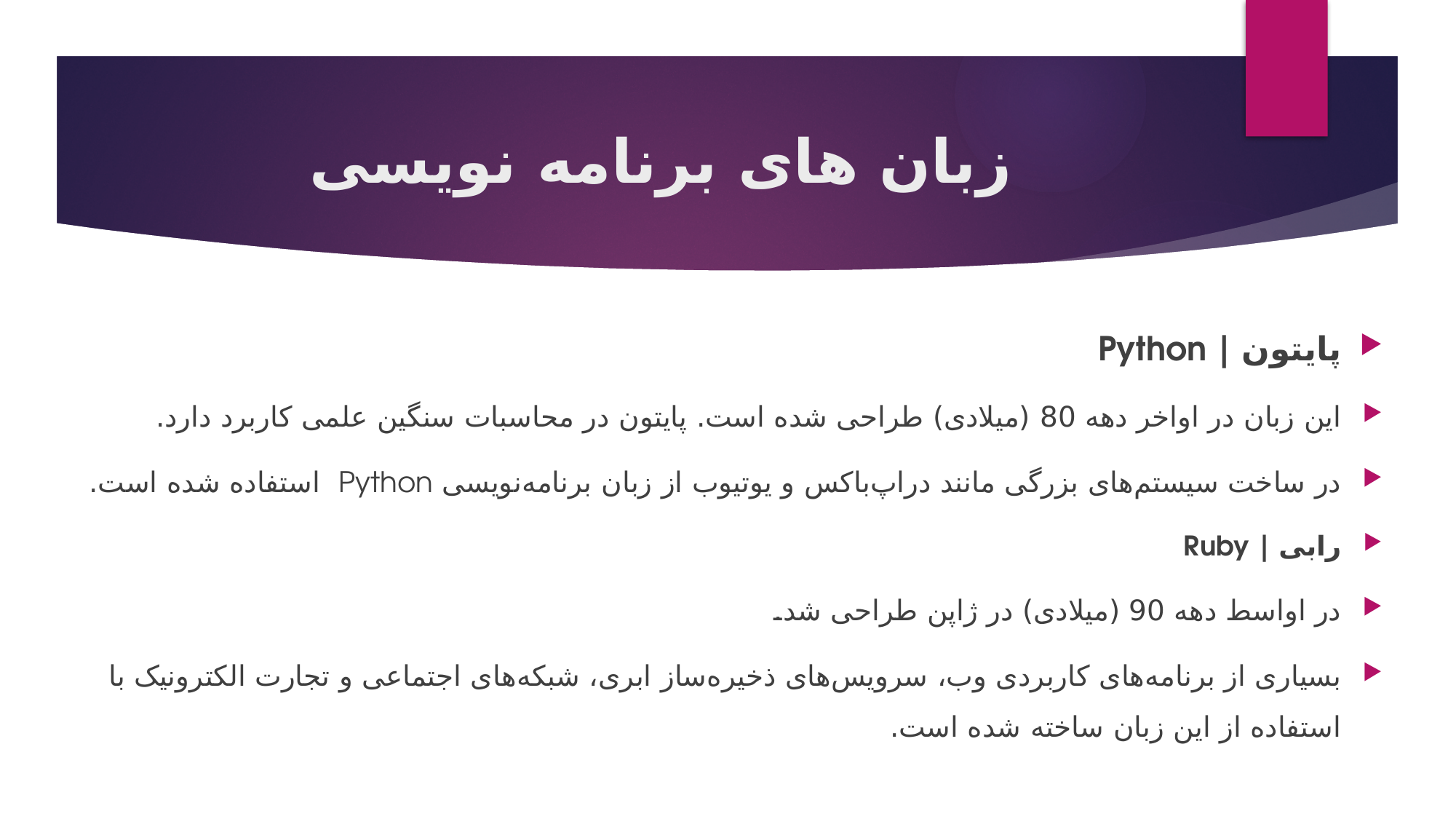

# زبان های برنامه نویسی
پایتون | Python
این زبان در اواخر دهه 80 (میلادی) طراحی شده است. پایتون در محاسبات سنگین علمی کاربرد دارد.
در ساخت سیستم‌های بزرگی مانند دراپ‌باکس و یوتیوب از زبان برنامه‌نویسی Python  استفاده شده است.
رابی | Ruby
در اواسط دهه 90 (میلادی) در ژاپن طراحی شد.
بسیاری از برنامه‌های کاربردی وب، سرویس‌های ذخیره‌ساز ابری، شبکه‌های اجتماعی و تجارت الکترونیک با استفاده از این زبان ساخته شده است.